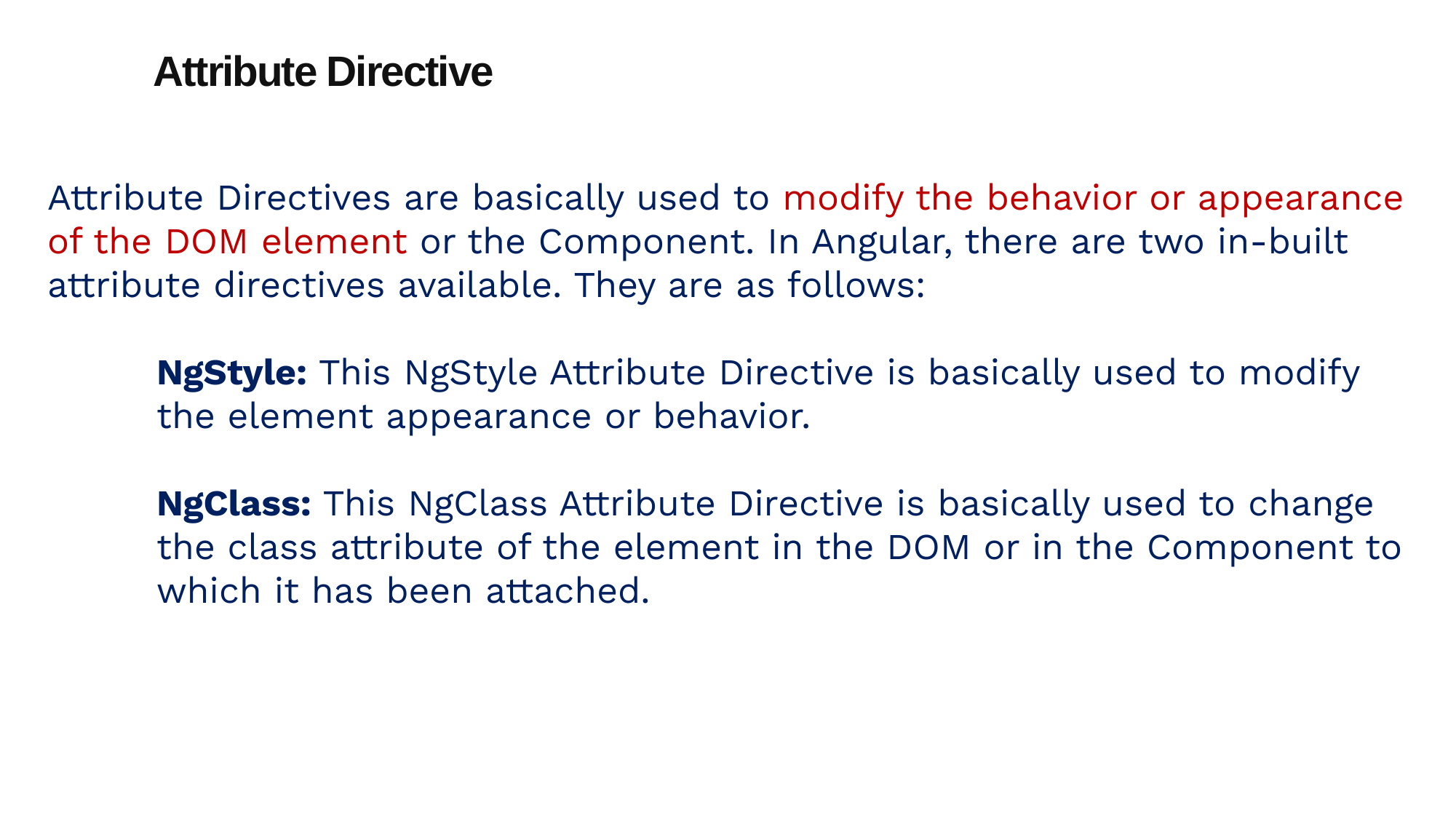

Attribute Directive
Attribute Directives are basically used to modify the behavior or appearance of the DOM element or the Component. In Angular, there are two in-built attribute directives available. They are as follows:

	NgStyle: This NgStyle Attribute Directive is basically used to modify 	the element appearance or behavior.

	NgClass: This NgClass Attribute Directive is basically used to change 	the class attribute of the element in the DOM or in the Component to 	which it has been attached.